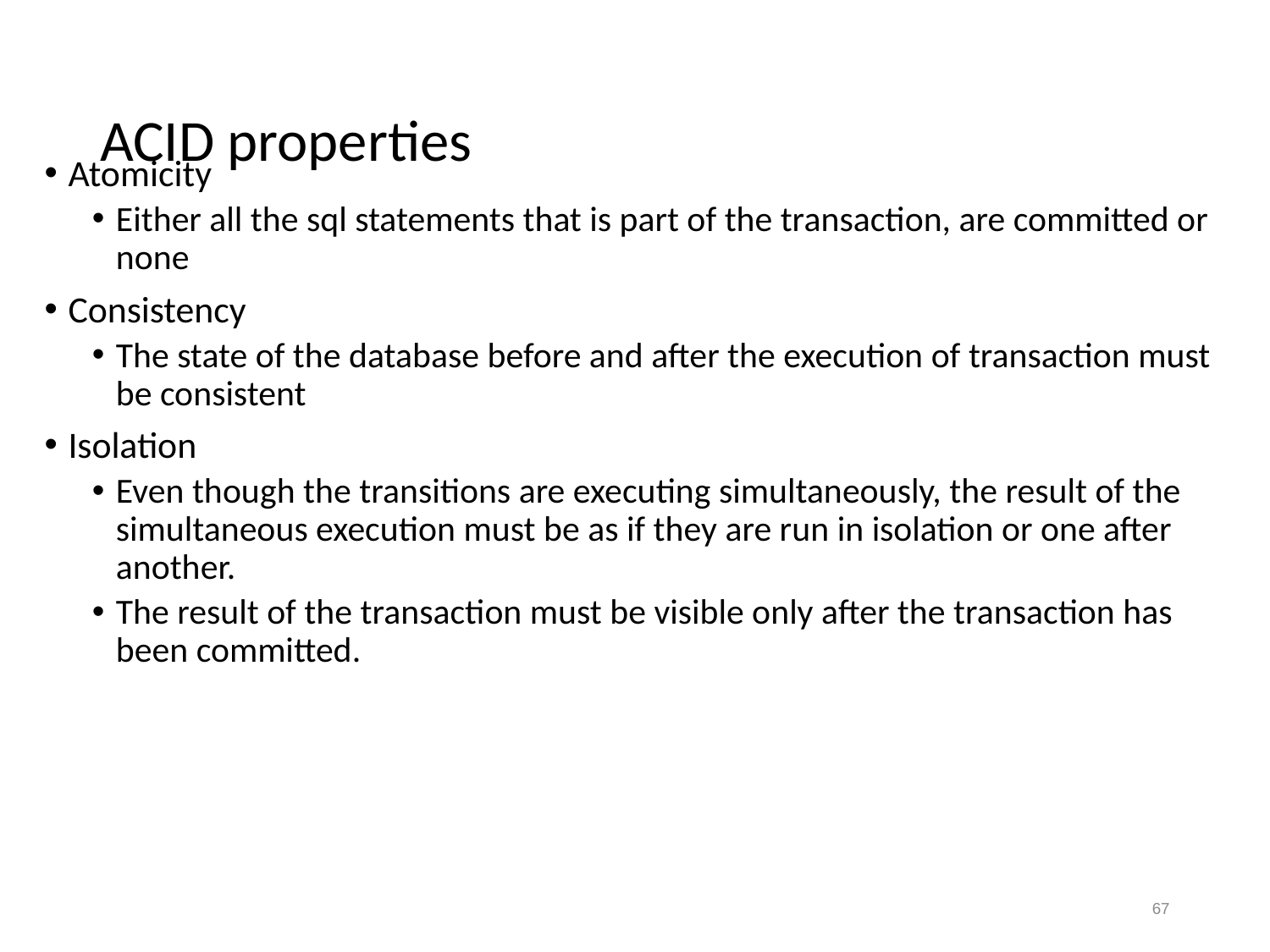

# ACID properties
Atomicity
Either all the sql statements that is part of the transaction, are committed or none
Consistency
The state of the database before and after the execution of transaction must be consistent
Isolation
Even though the transitions are executing simultaneously, the result of the simultaneous execution must be as if they are run in isolation or one after another.
The result of the transaction must be visible only after the transaction has been committed.

67